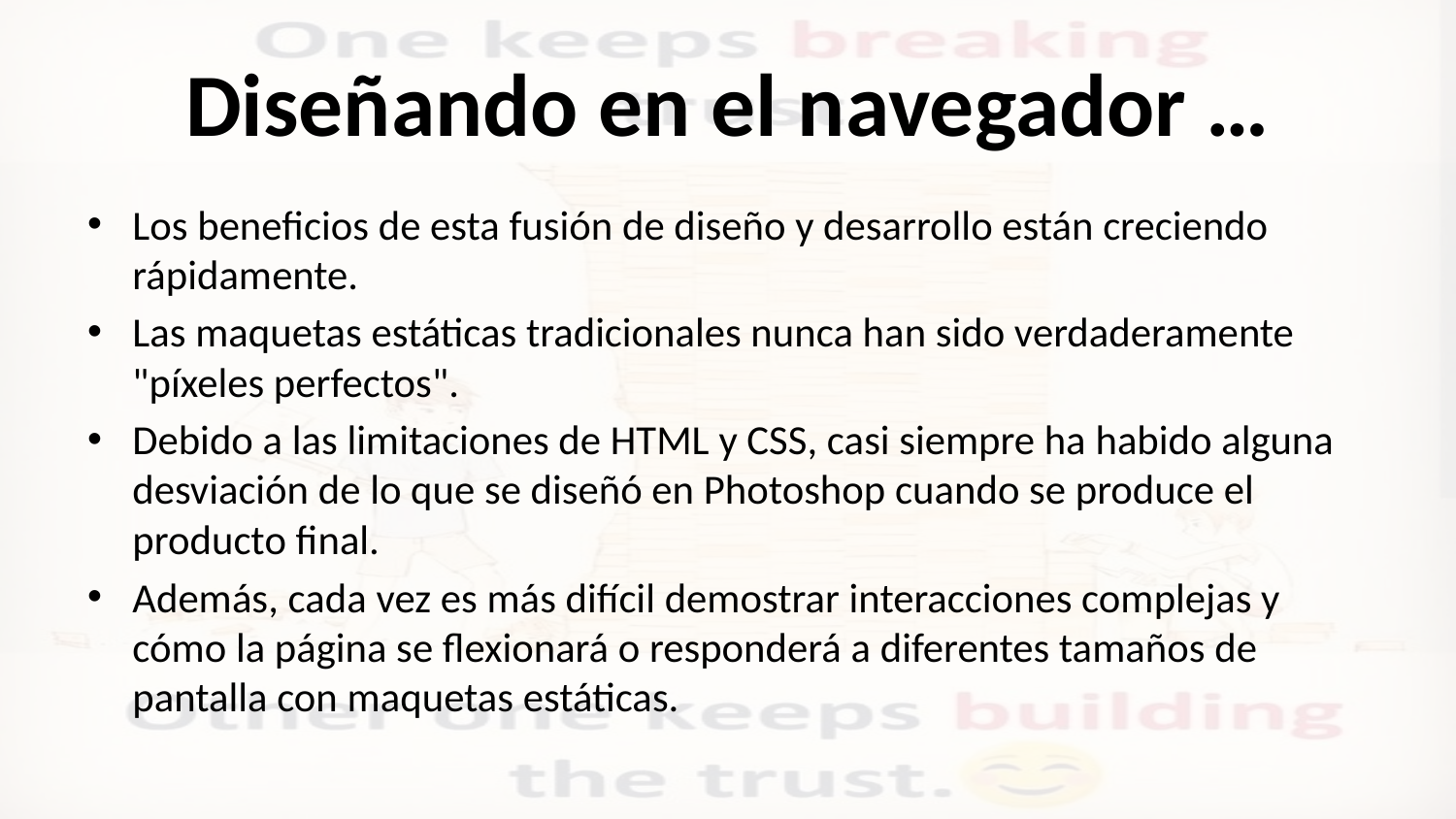

# Diseñando en el navegador …
Los beneficios de esta fusión de diseño y desarrollo están creciendo rápidamente.
Las maquetas estáticas tradicionales nunca han sido verdaderamente "píxeles perfectos".
Debido a las limitaciones de HTML y CSS, casi siempre ha habido alguna desviación de lo que se diseñó en Photoshop cuando se produce el producto final.
Además, cada vez es más difícil demostrar interacciones complejas y cómo la página se flexionará o responderá a diferentes tamaños de pantalla con maquetas estáticas.